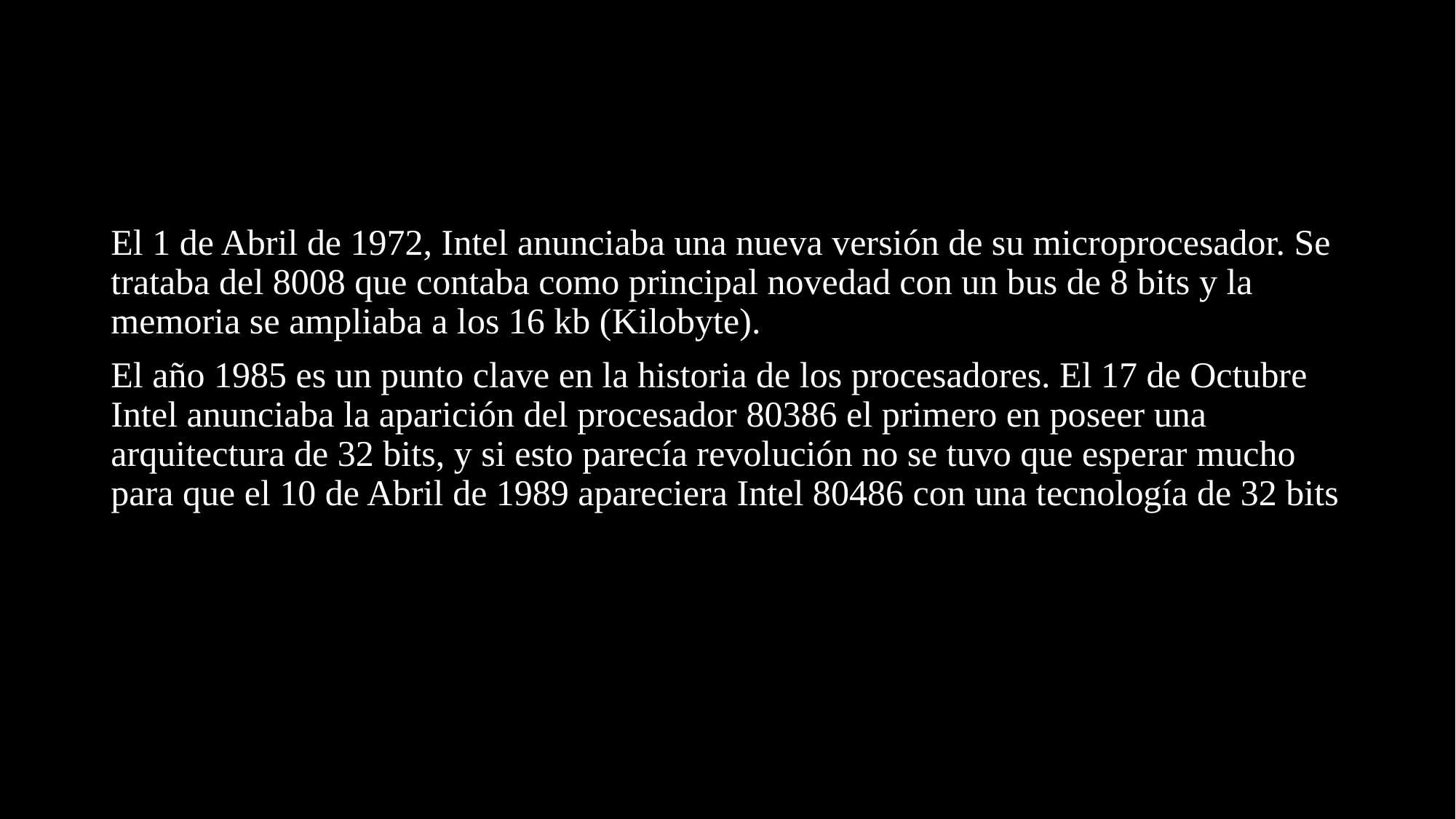

El 1 de Abril de 1972, Intel anunciaba una nueva versión de su microprocesador. Se trataba del 8008 que contaba como principal novedad con un bus de 8 bits y la memoria se ampliaba a los 16 kb (Kilobyte).
El año 1985 es un punto clave en la historia de los procesadores. El 17 de Octubre Intel anunciaba la aparición del procesador 80386 el primero en poseer una arquitectura de 32 bits, y si esto parecía revolución no se tuvo que esperar mucho para que el 10 de Abril de 1989 apareciera Intel 80486 con una tecnología de 32 bits